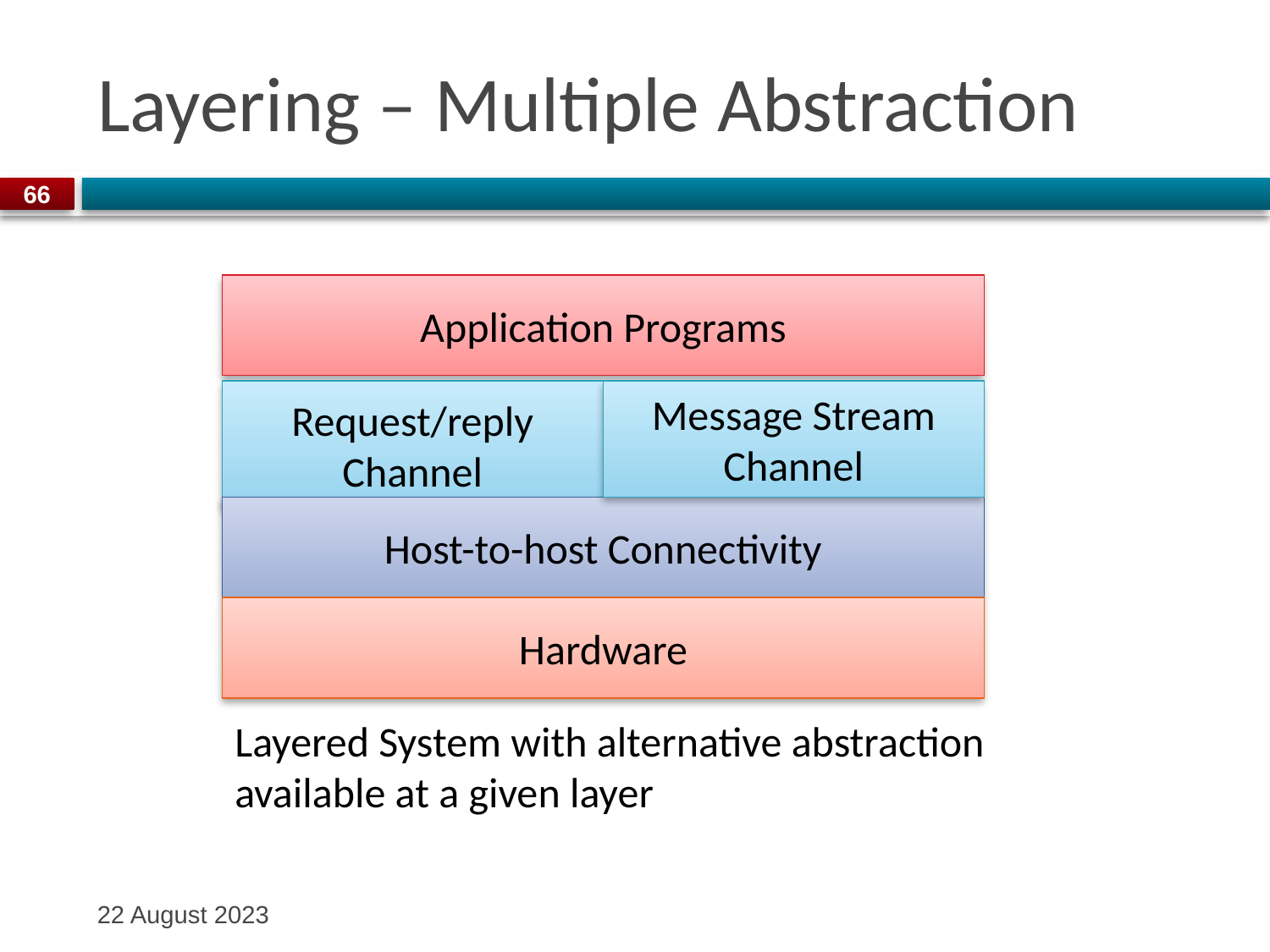

# Layering – Multiple Abstraction
66

Application Programs
Message Stream Channel
Request/reply Channel
Host-to-host Connectivity
Hardware
Layered System with alternative abstraction available at a given layer
22 August 2023